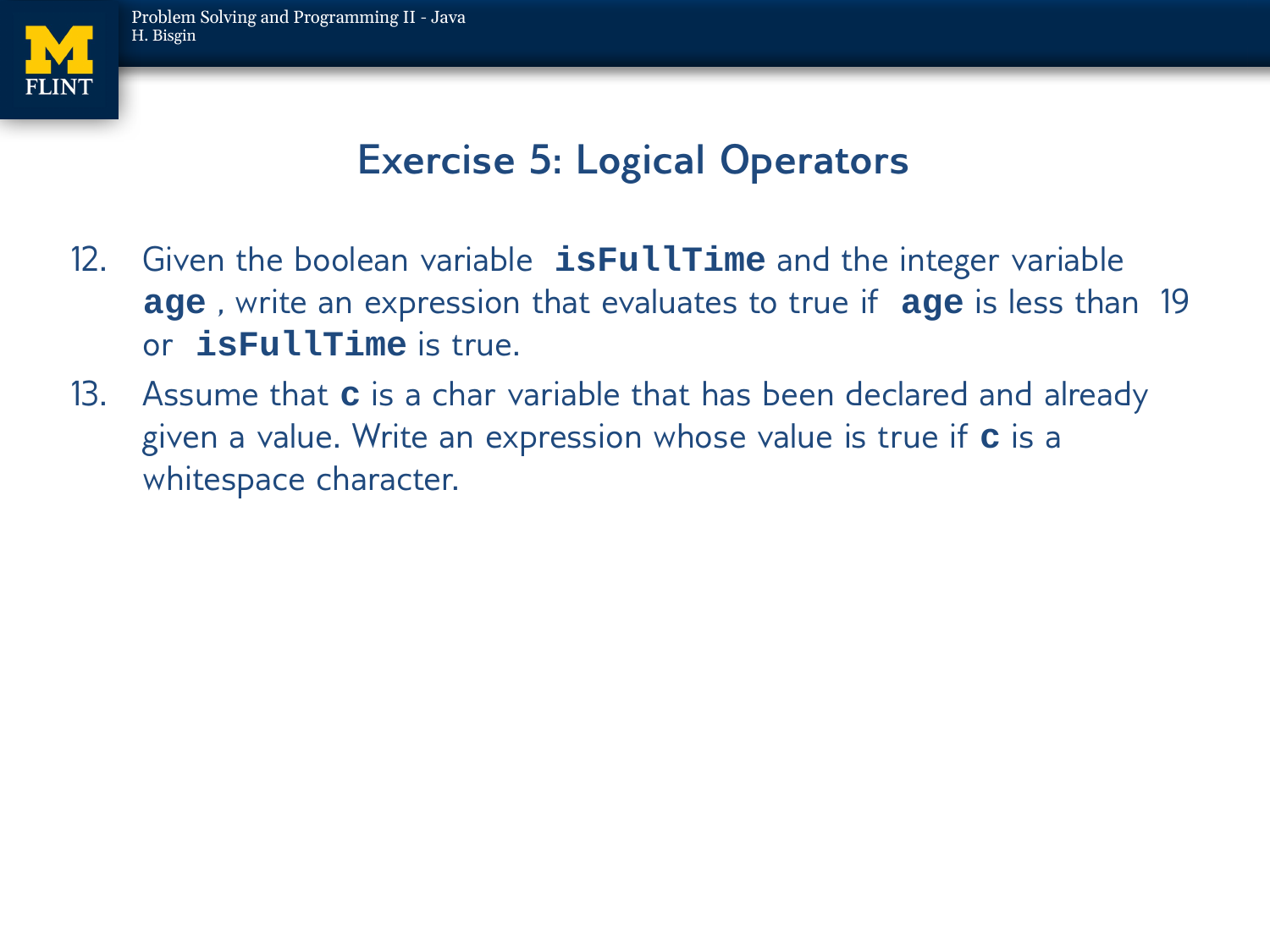

# Exercise 5: Logical Operators
Given the boolean variable  isFullTime and the integer variable  age , write an expression that evaluates to true if  age is less than  19 or  isFullTime is true.
Assume that c is a char variable that has been declared and already given a value. Write an expression whose value is true if c is a whitespace character.